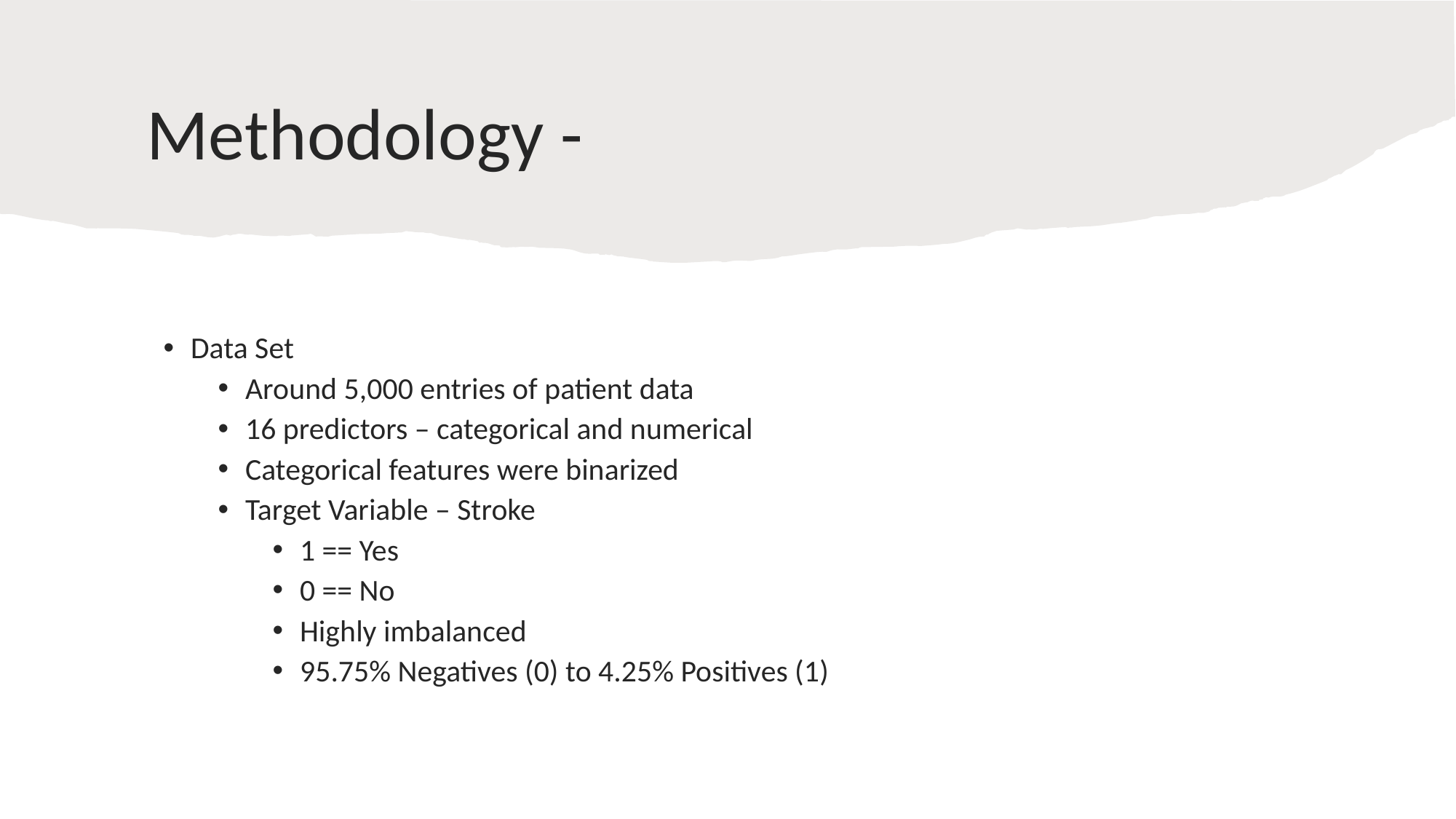

# Methodology -
Data Set
Around 5,000 entries of patient data
16 predictors – categorical and numerical
Categorical features were binarized
Target Variable – Stroke
1 == Yes
0 == No
Highly imbalanced
95.75% Negatives (0) to 4.25% Positives (1)